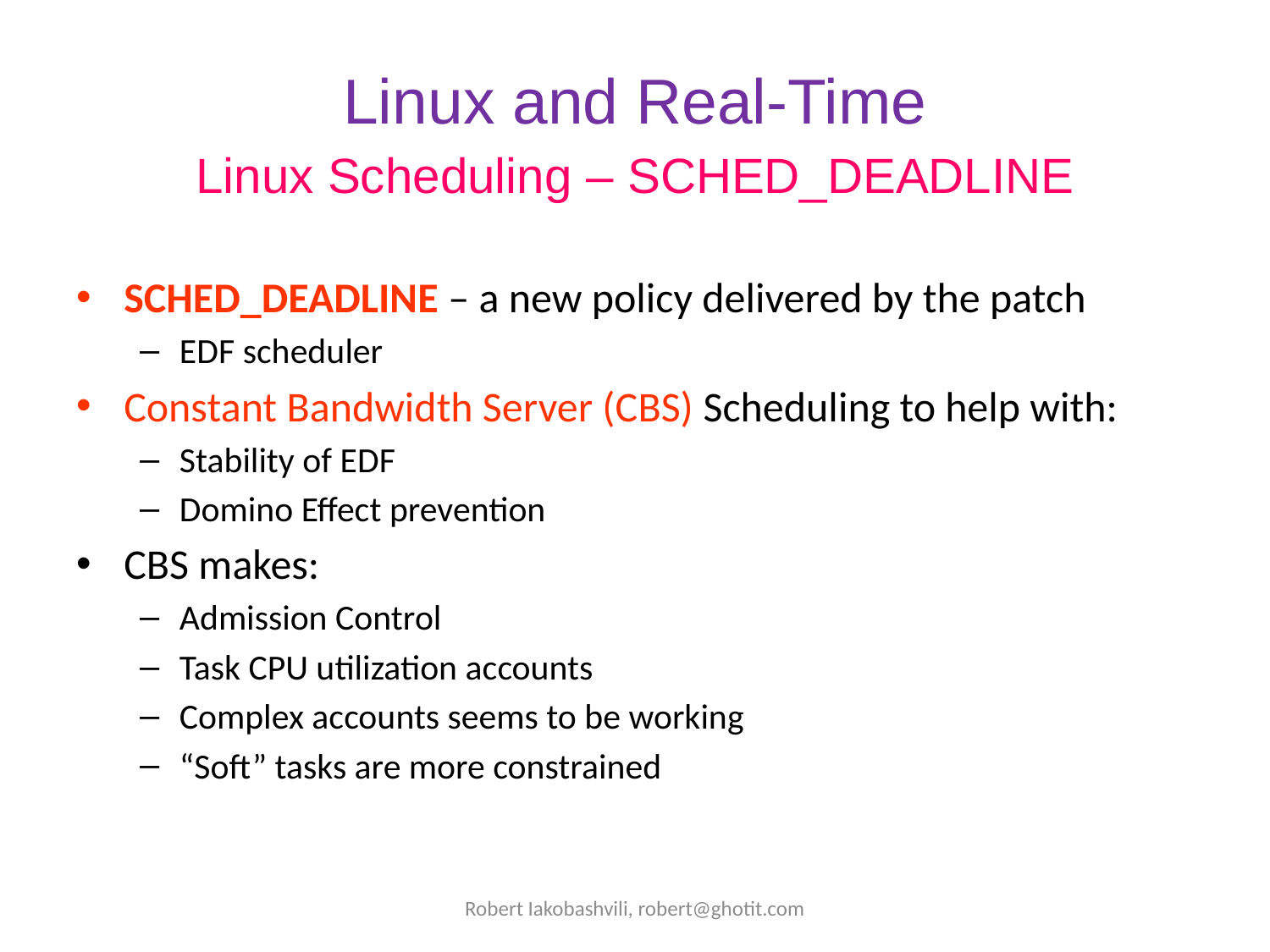

# Linux and Real-Time
Linux Scheduling – SCHED_DEADLINE

SCHED_DEADLINE – a new policy delivered by the patch
EDF scheduler
Constant Bandwidth Server (CBS) Scheduling to help with:
Stability of EDF
Domino Effect prevention
CBS makes:
Admission Control
Task CPU utilization accounts
Complex accounts seems to be working
“Soft” tasks are more constrained
Robert Iakobashvili, robert@ghotit.com